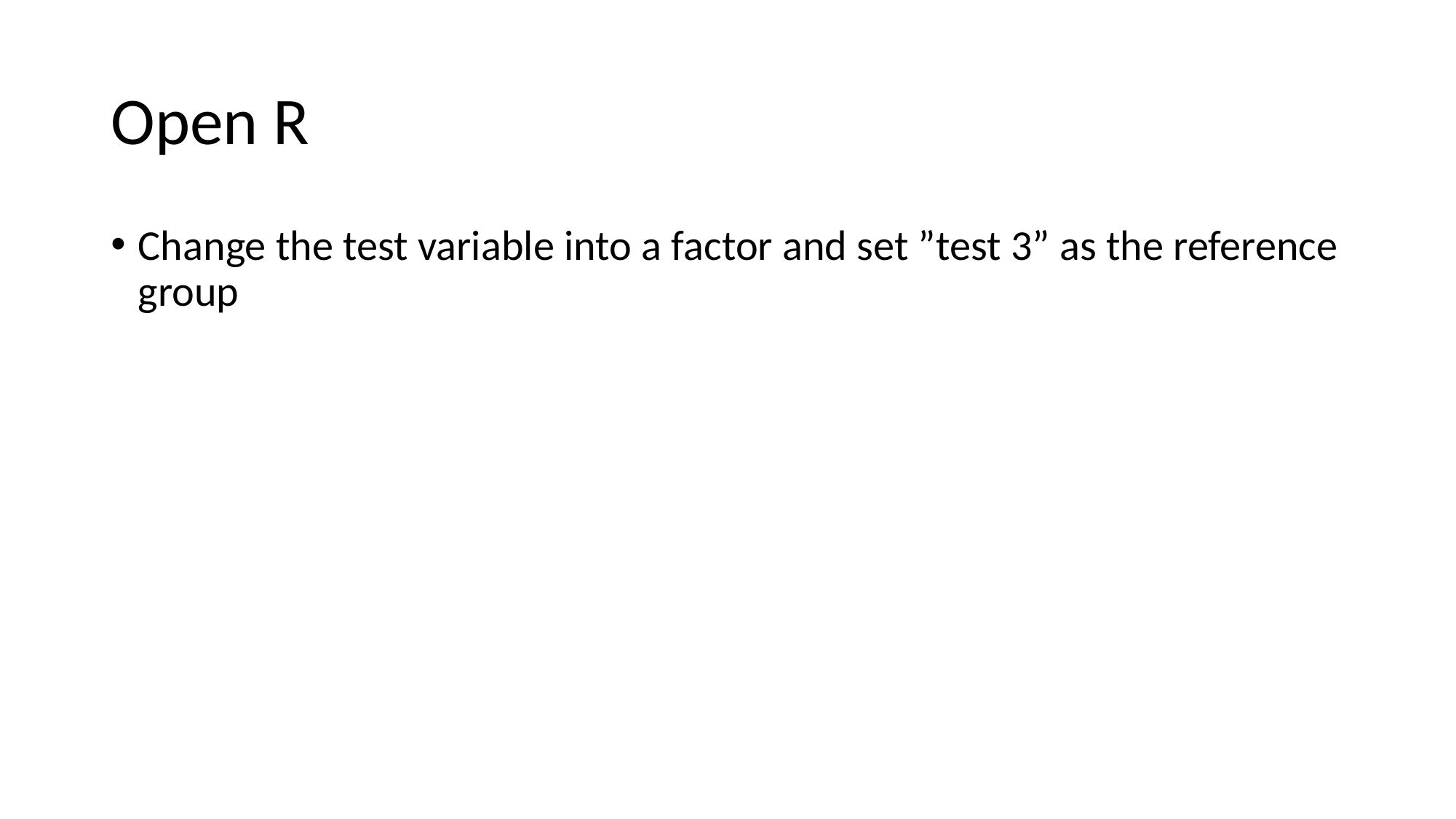

# Open R
Change the test variable into a factor and set ”test 3” as the reference group